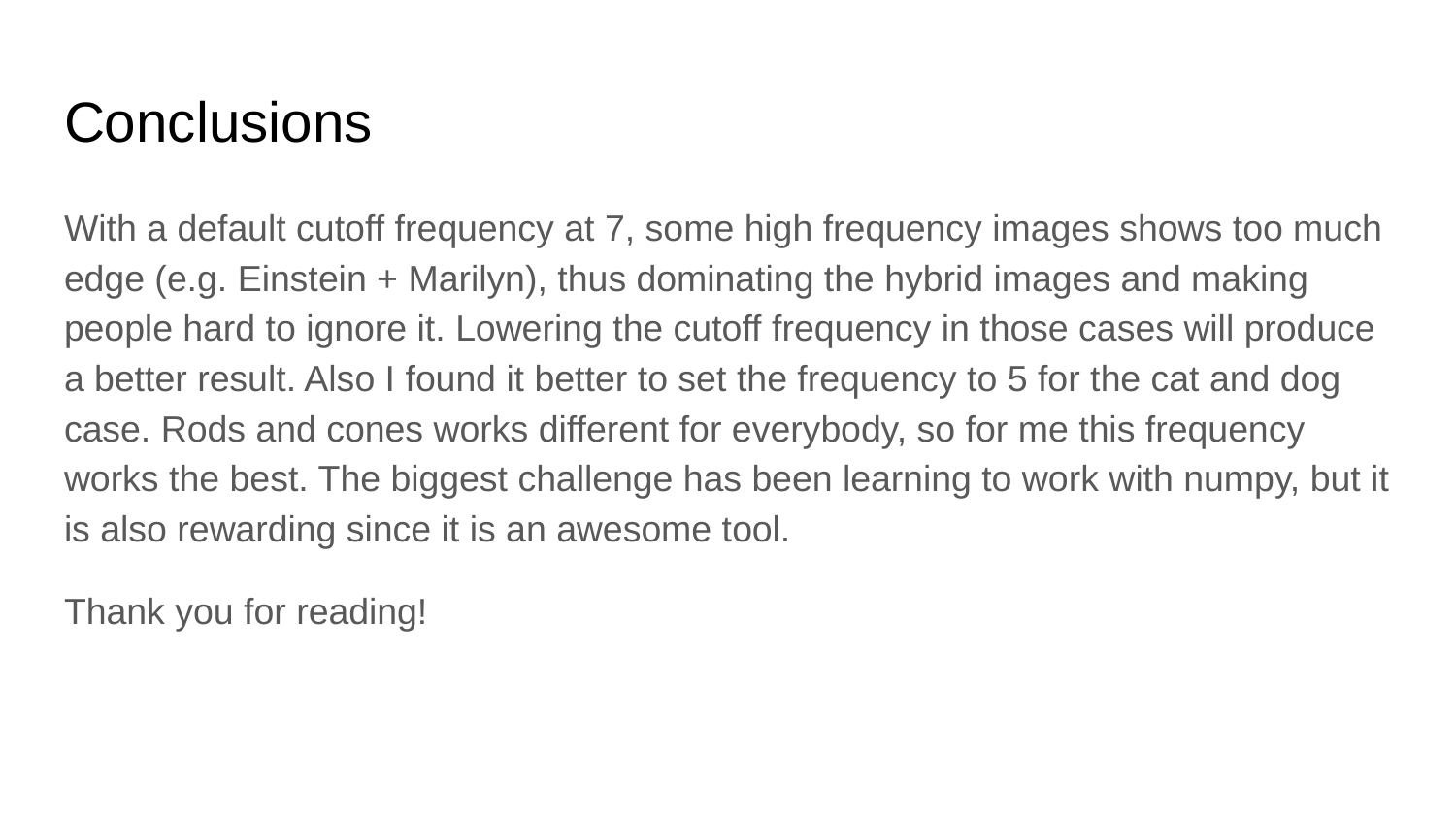

# Conclusions
With a default cutoff frequency at 7, some high frequency images shows too much edge (e.g. Einstein + Marilyn), thus dominating the hybrid images and making people hard to ignore it. Lowering the cutoff frequency in those cases will produce a better result. Also I found it better to set the frequency to 5 for the cat and dog case. Rods and cones works different for everybody, so for me this frequency works the best. The biggest challenge has been learning to work with numpy, but it is also rewarding since it is an awesome tool.
Thank you for reading!